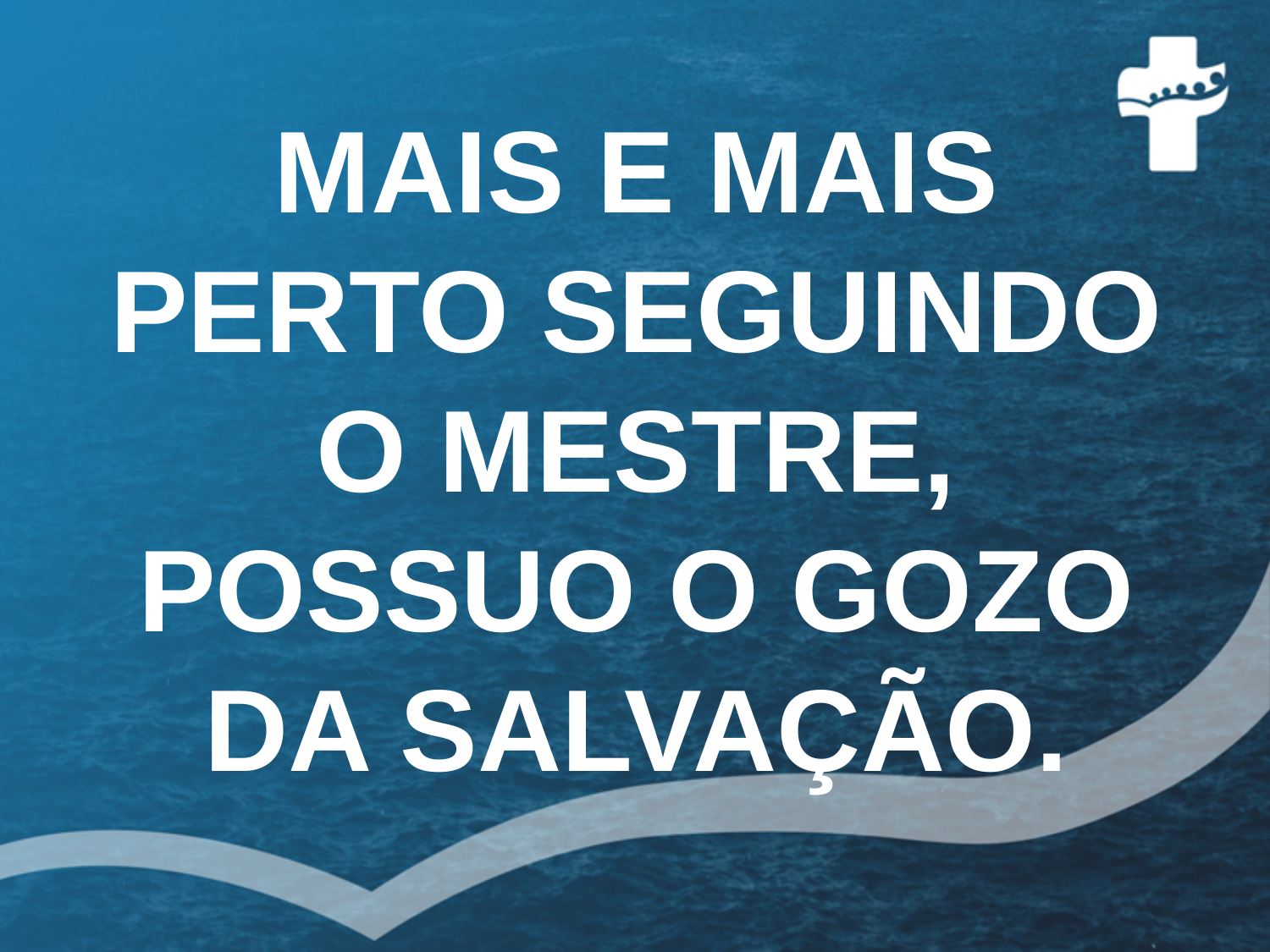

# MAIS E MAIS PERTO SEGUINDO O MESTRE, POSSUO O GOZO DA SALVAÇÃO.